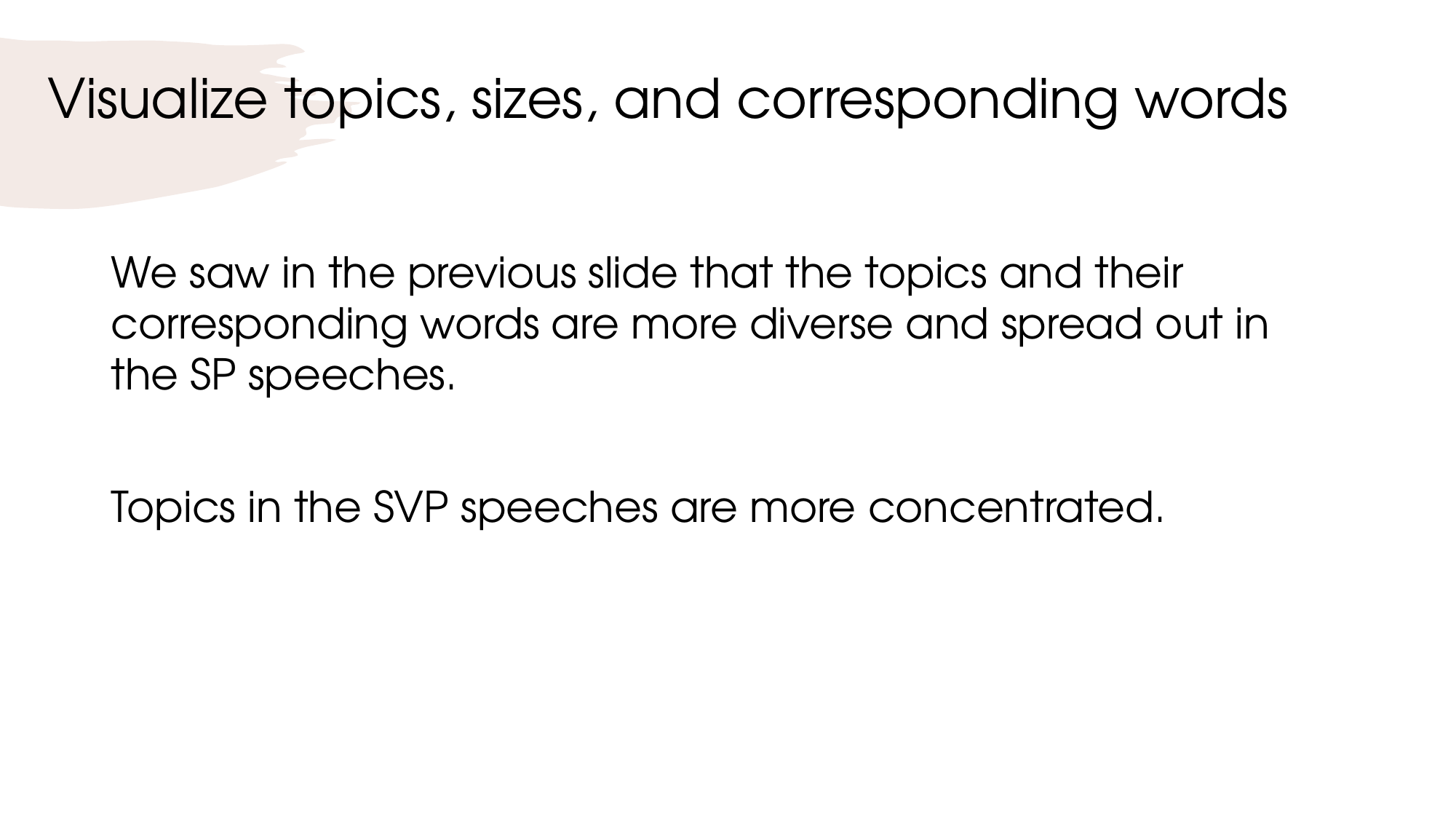

Visualize topics, sizes, and corresponding words
We saw in the previous slide that the topics and their corresponding words are more diverse and spread out in the SP speeches.

Topics in the SVP speeches are more concentrated.